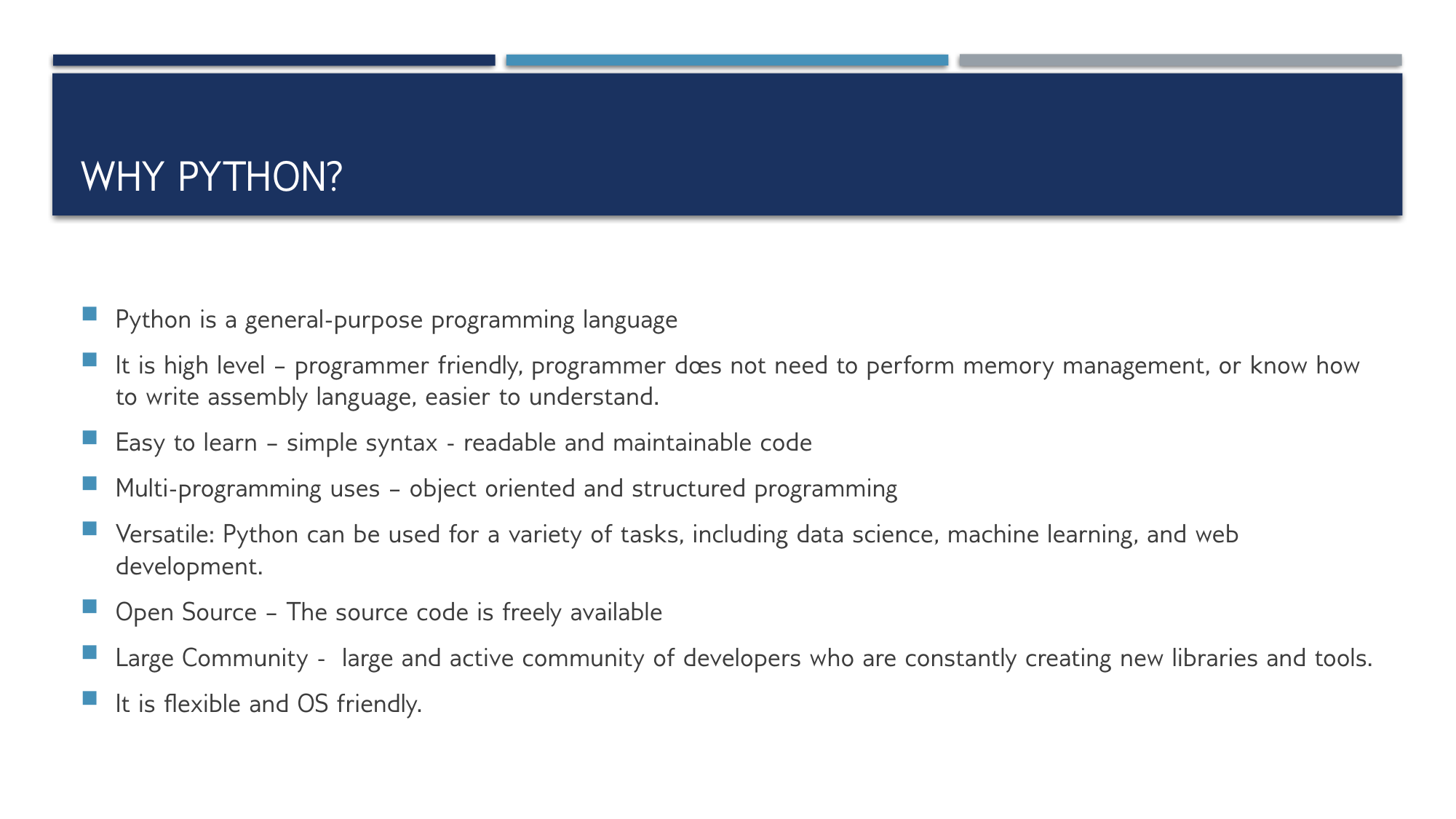

# WHY Python?
Python is a general-purpose programming language
It is high level – programmer friendly, programmer does not need to perform memory management, or know how to write assembly language, easier to understand.
Easy to learn – simple syntax - readable and maintainable code
Multi-programming uses – object oriented and structured programming
Versatile: Python can be used for a variety of tasks, including data science, machine learning, and web development.
Open Source – The source code is freely available
Large Community -  large and active community of developers who are constantly creating new libraries and tools.
It is flexible and OS friendly.